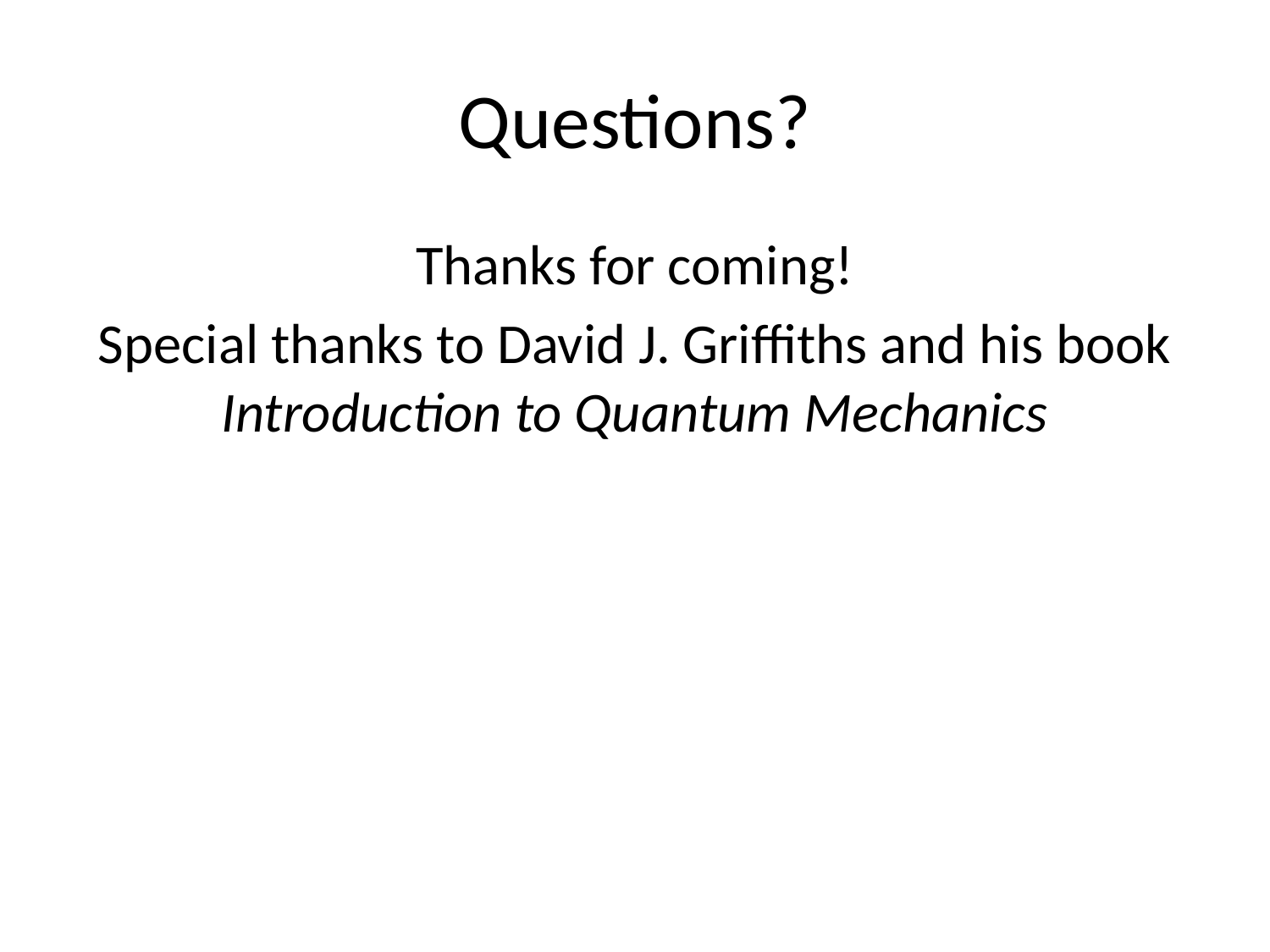

# Questions?
Thanks for coming!
Special thanks to David J. Griffiths and his book Introduction to Quantum Mechanics